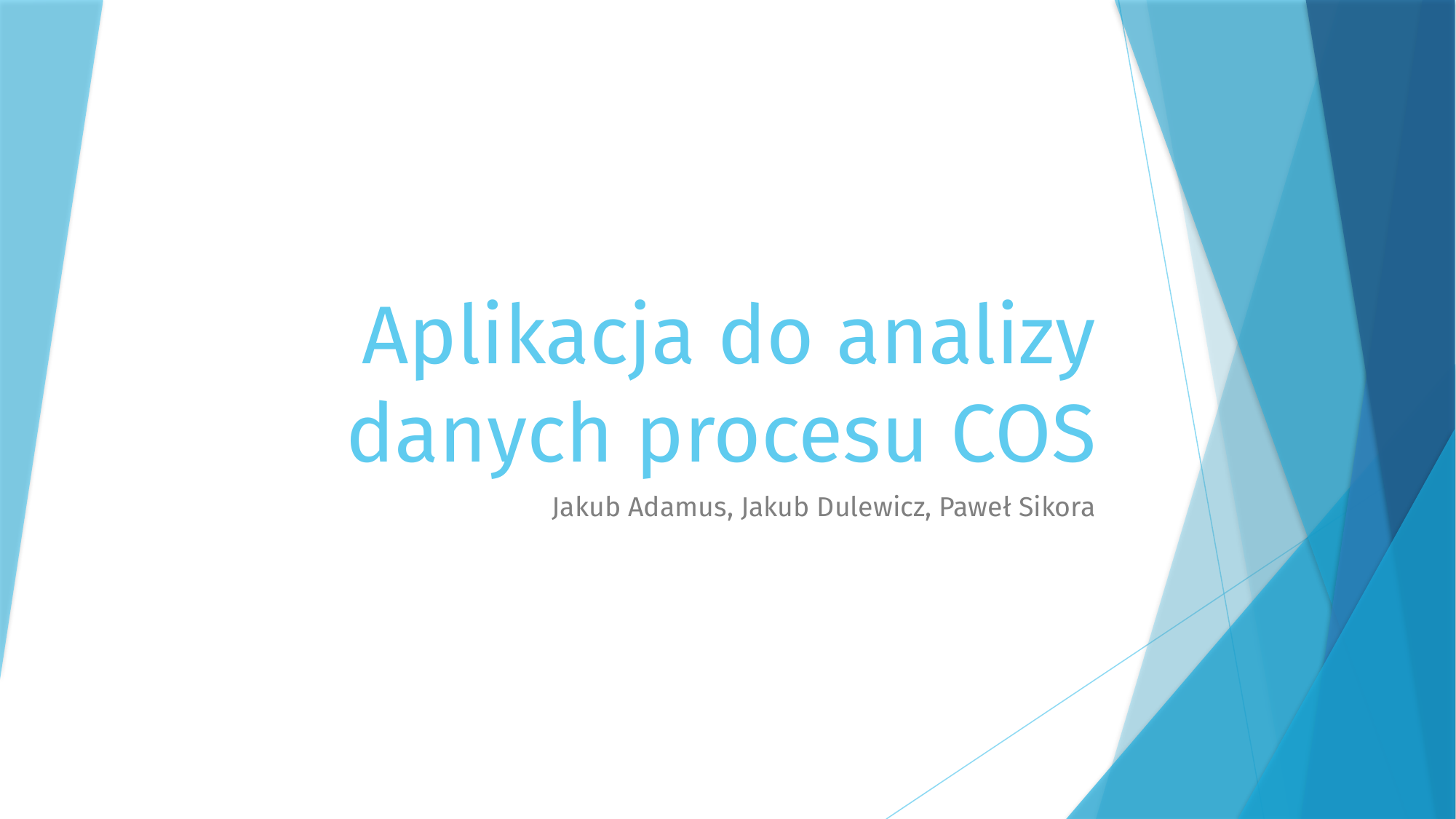

# Aplikacja do analizy danych procesu COS
Jakub Adamus, Jakub Dulewicz, Paweł Sikora